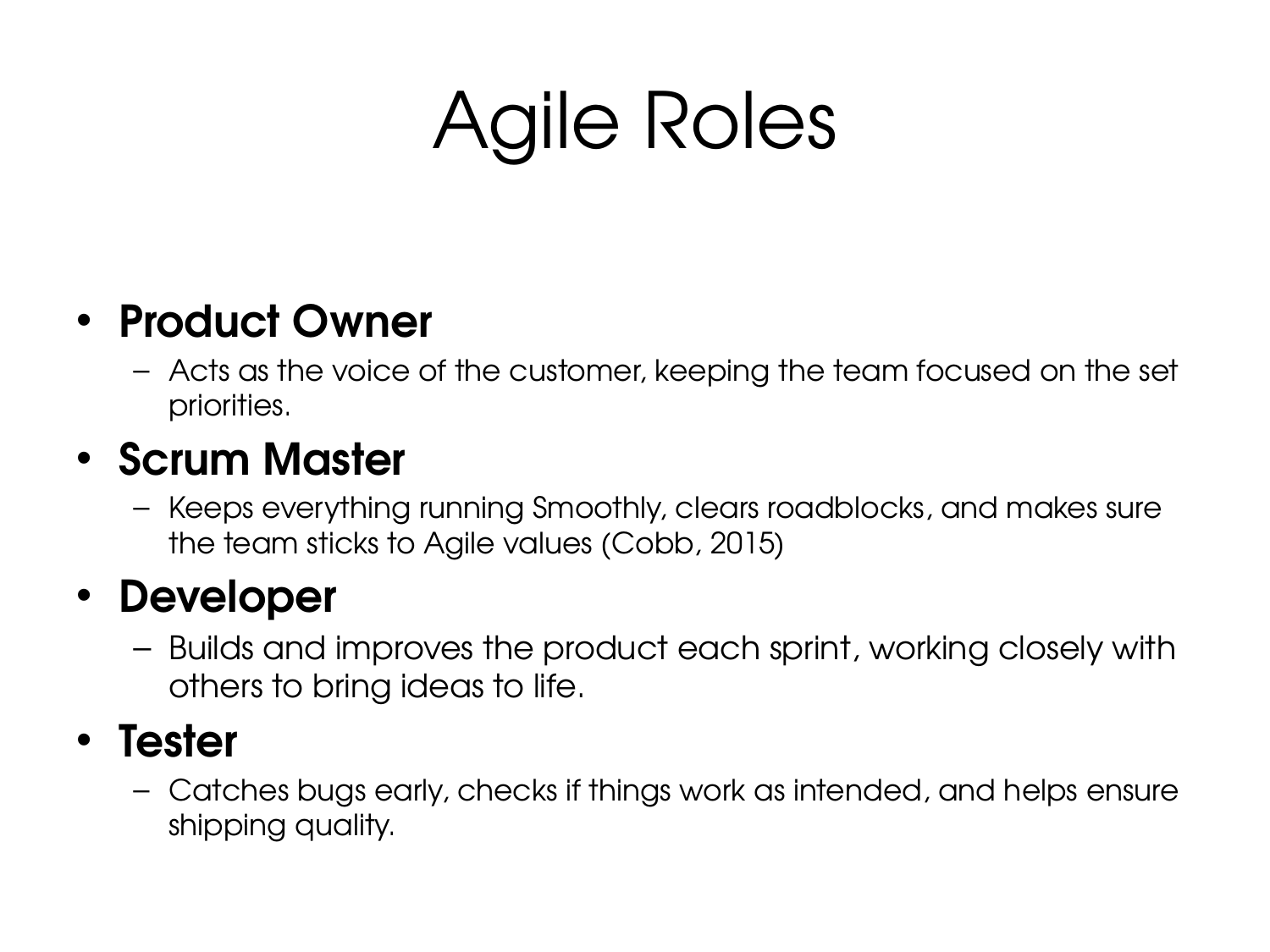

# Agile Roles

Product Owner
Acts as the voice of the customer, keeping the team focused on the set priorities.
Scrum Master
Keeps everything running Smoothly, clears roadblocks, and makes sure the team sticks to Agile values (Cobb, 2015)
Developer
Builds and improves the product each sprint, working closely with others to bring ideas to life.
Tester
Catches bugs early, checks if things work as intended, and helps ensure shipping quality.